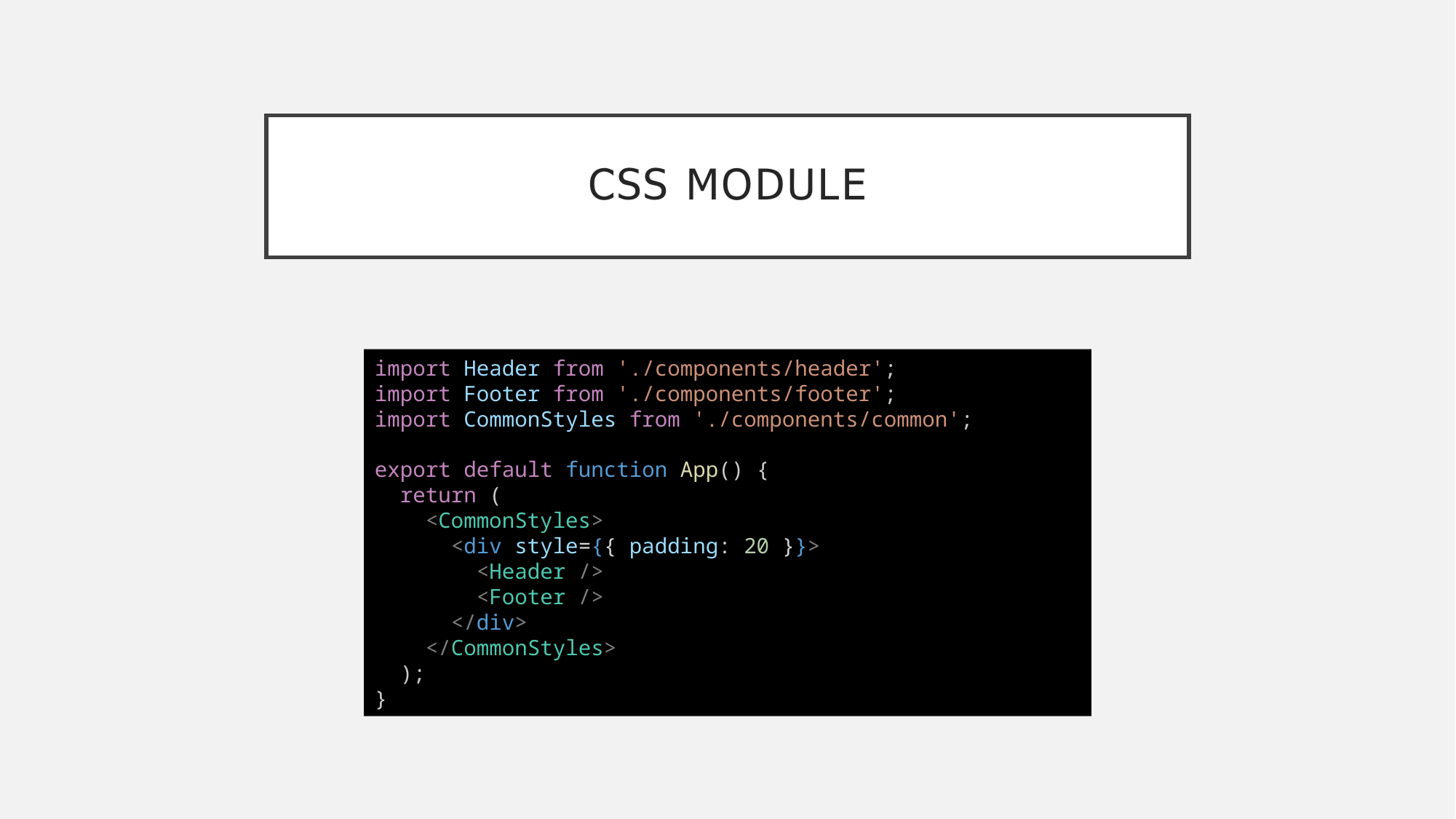

# Css module

import Header from './components/header';
import Footer from './components/footer';
import CommonStyles from './components/common';
export default function App() {
  return (
    <CommonStyles>
      <div style={{ padding: 20 }}>
        <Header />
        <Footer />
      </div>
    </CommonStyles>
  );
}